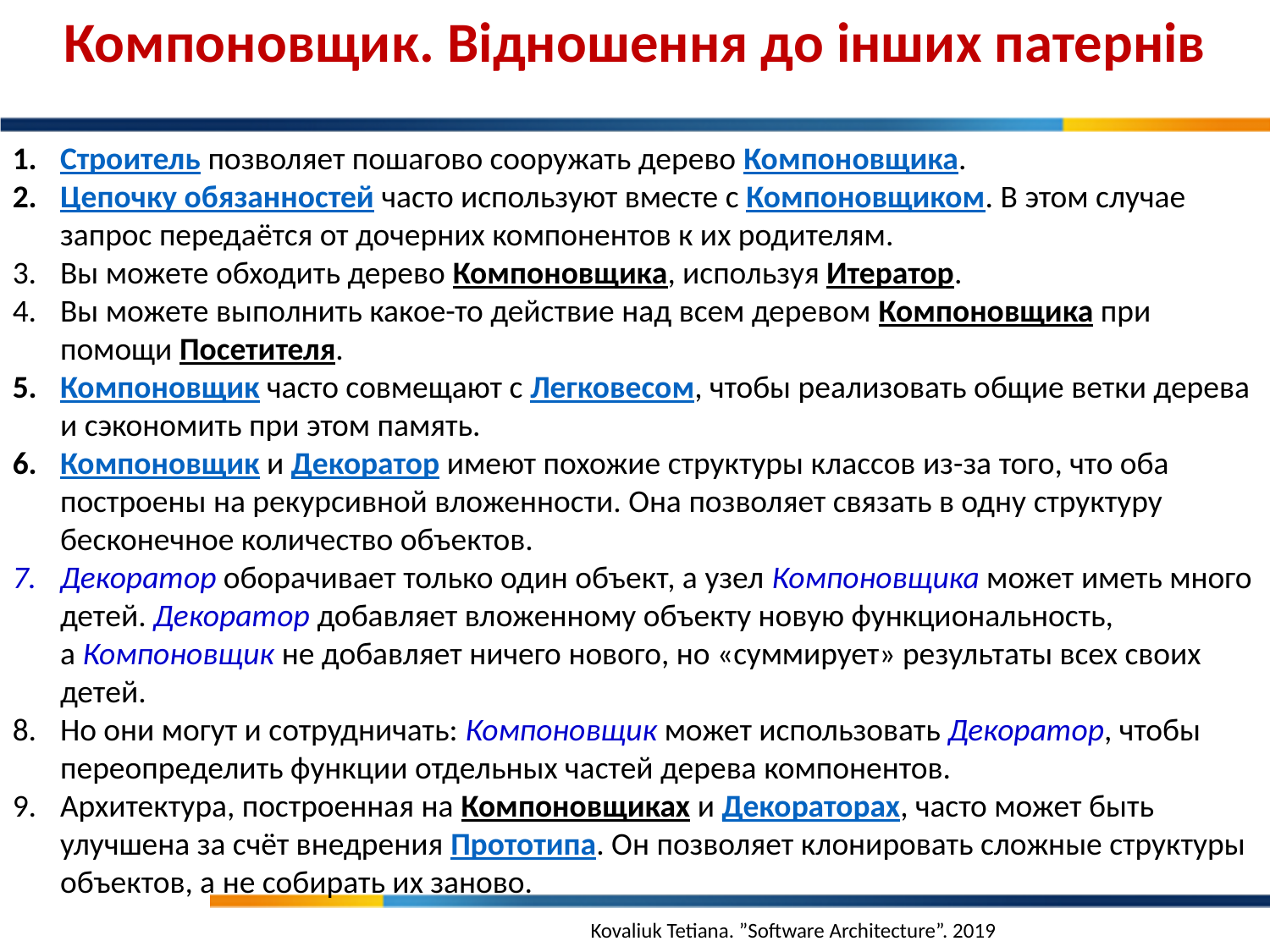

Компоновщик. Відношення до інших патернів
Строитель позволяет пошагово сооружать дерево Компоновщика.
Цепочку обязанностей часто используют вместе с Компоновщиком. В этом случае запрос передаётся от дочерних компонентов к их родителям.
Вы можете обходить дерево Компоновщика, используя Итератор.
Вы можете выполнить какое-то действие над всем деревом Компоновщика при помощи Посетителя.
Компоновщик часто совмещают с Легковесом, чтобы реализовать общие ветки дерева и сэкономить при этом память.
Компоновщик и Декоратор имеют похожие структуры классов из-за того, что оба построены на рекурсивной вложенности. Она позволяет связать в одну структуру бесконечное количество объектов.
Декоратор оборачивает только один объект, а узел Компоновщика может иметь много детей. Декоратор добавляет вложенному объекту новую функциональность, а Компоновщик не добавляет ничего нового, но «суммирует» результаты всех своих детей.
Но они могут и сотрудничать: Компоновщик может использовать Декоратор, чтобы переопределить функции отдельных частей дерева компонентов.
Архитектура, построенная на Компоновщиках и Декораторах, часто может быть улучшена за счёт внедрения Прототипа. Он позволяет клонировать сложные структуры объектов, а не собирать их заново.